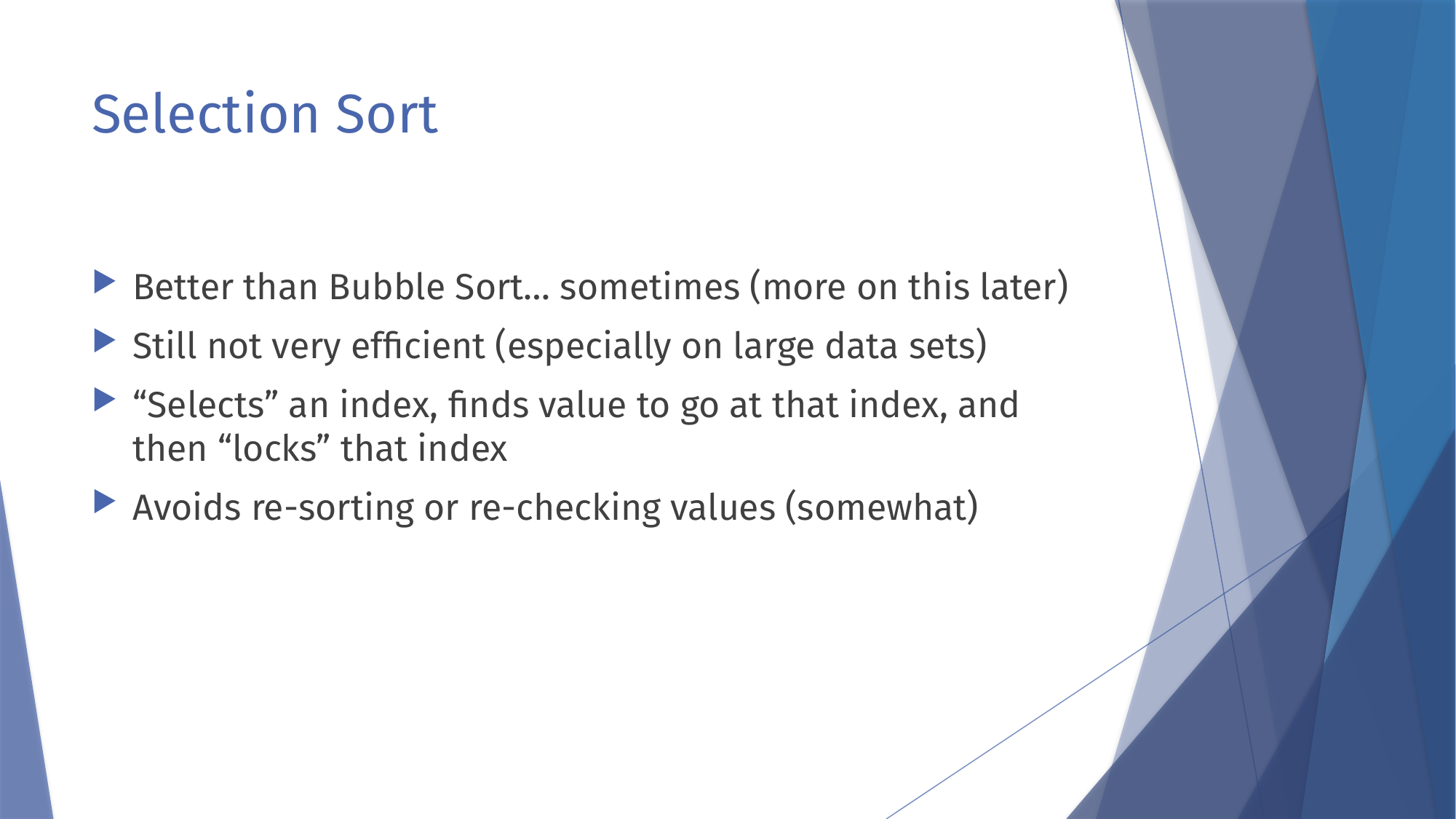

# Selection Sort
Better than Bubble Sort… sometimes (more on this later)
Still not very efficient (especially on large data sets)
“Selects” an index, finds value to go at that index, and then “locks” that index
Avoids re-sorting or re-checking values (somewhat)